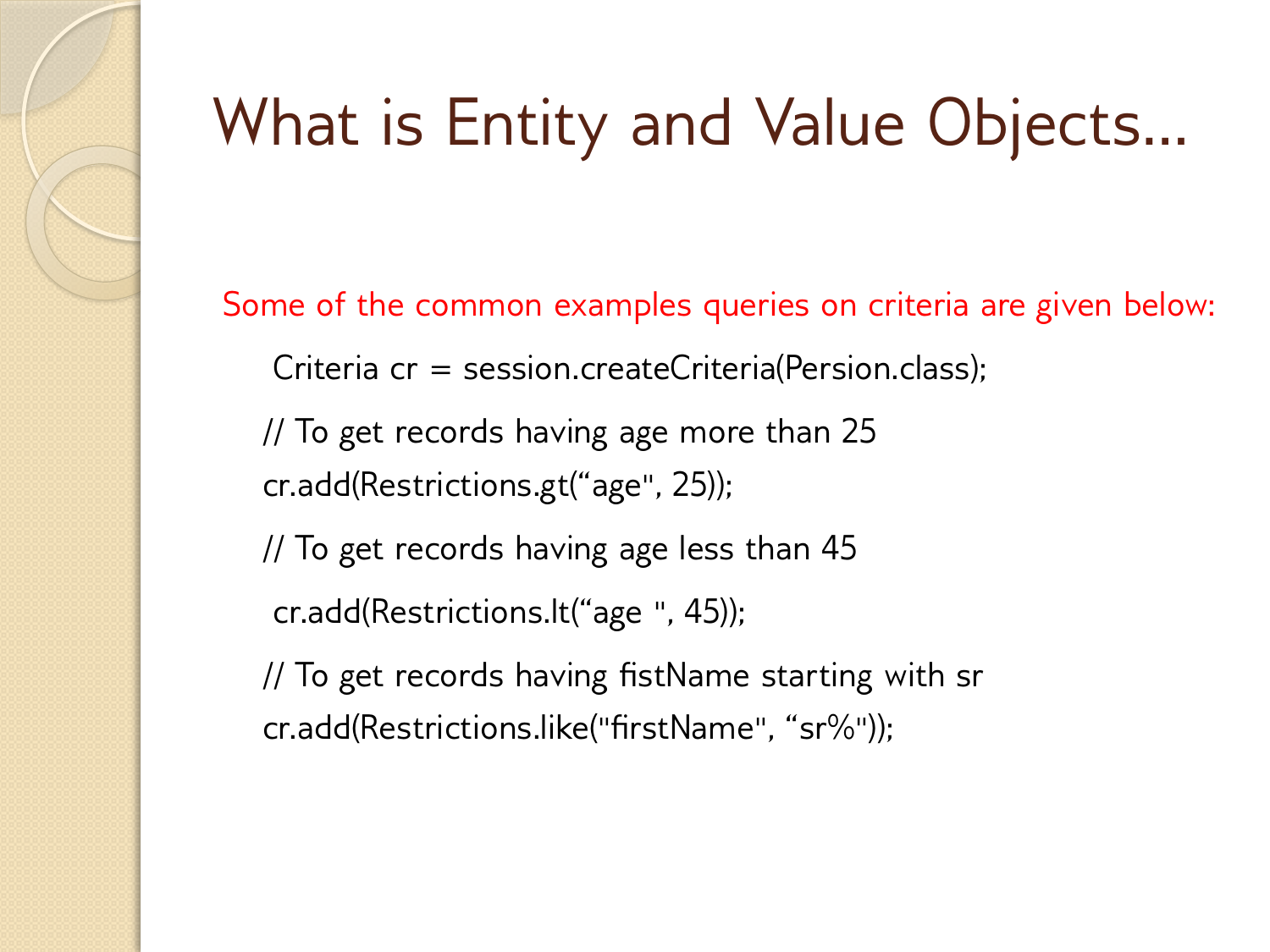

# What is Entity and Value Objects…

Some of the common examples queries on criteria are given below:
	 Criteria cr = session.createCriteria(Persion.class);
	// To get records having age more than 25 cr.add(Restrictions.gt(“age", 25));
	// To get records having age less than 45
	 cr.add(Restrictions.lt(“age ", 45));
	// To get records having fistName starting with sr cr.add(Restrictions.like("firstName", “sr%"));